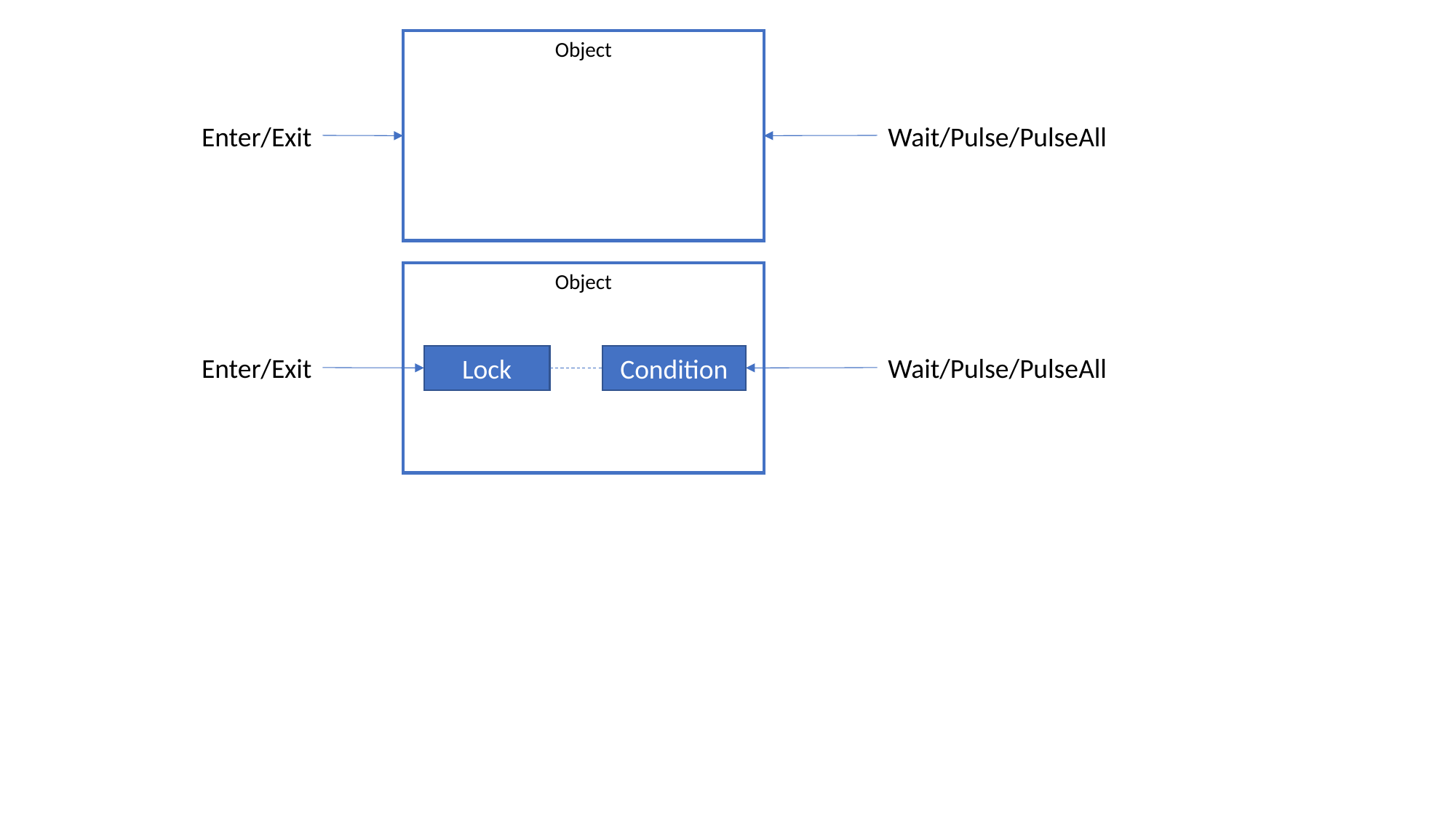

Object
Enter/Exit
Wait/Pulse/PulseAll
Object
Enter/Exit
Lock
Condition
Wait/Pulse/PulseAll